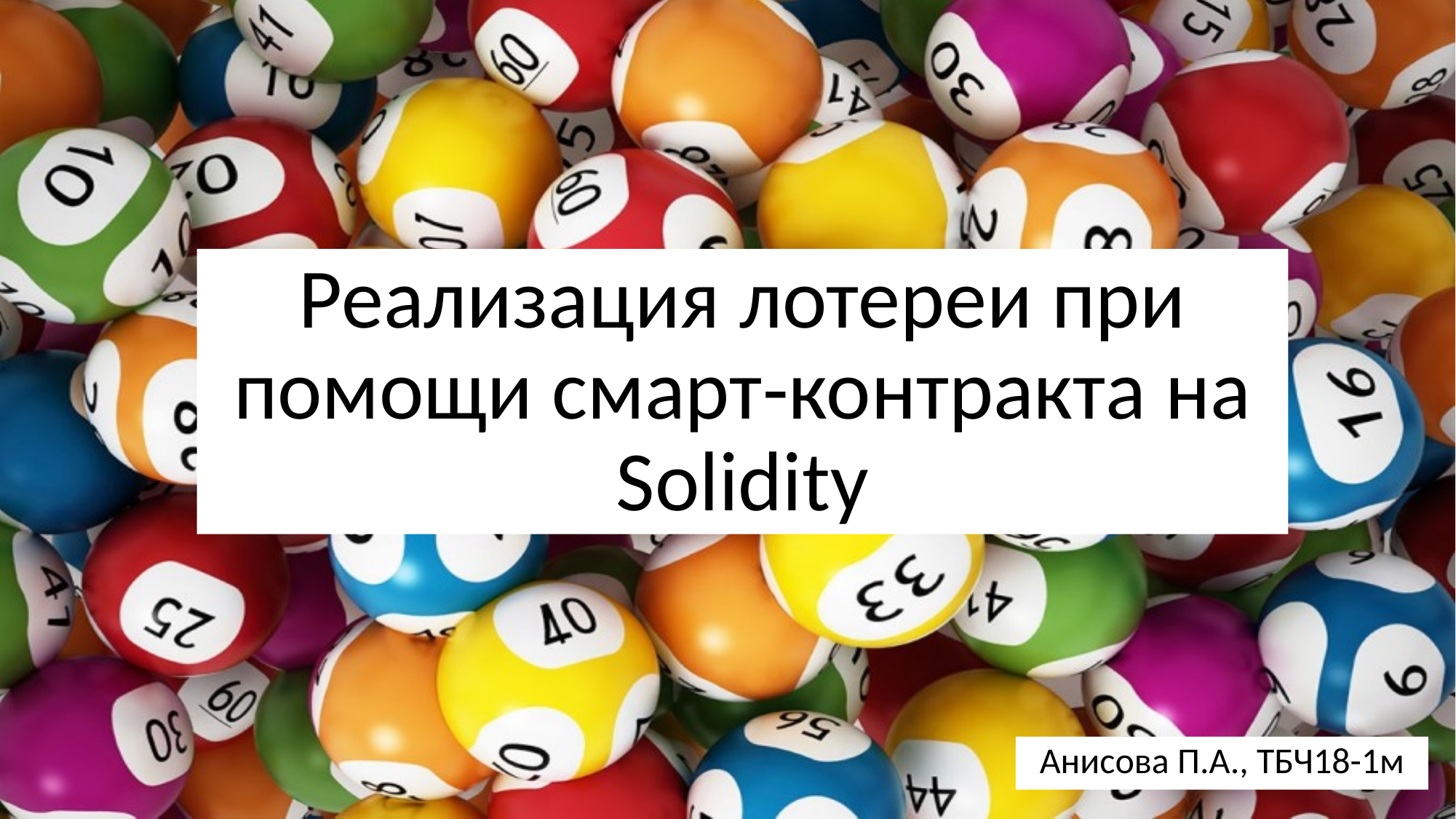

# Реализация лотереи при помощи смарт-контракта на Solidity
Анисова П.А., ТБЧ18-1м